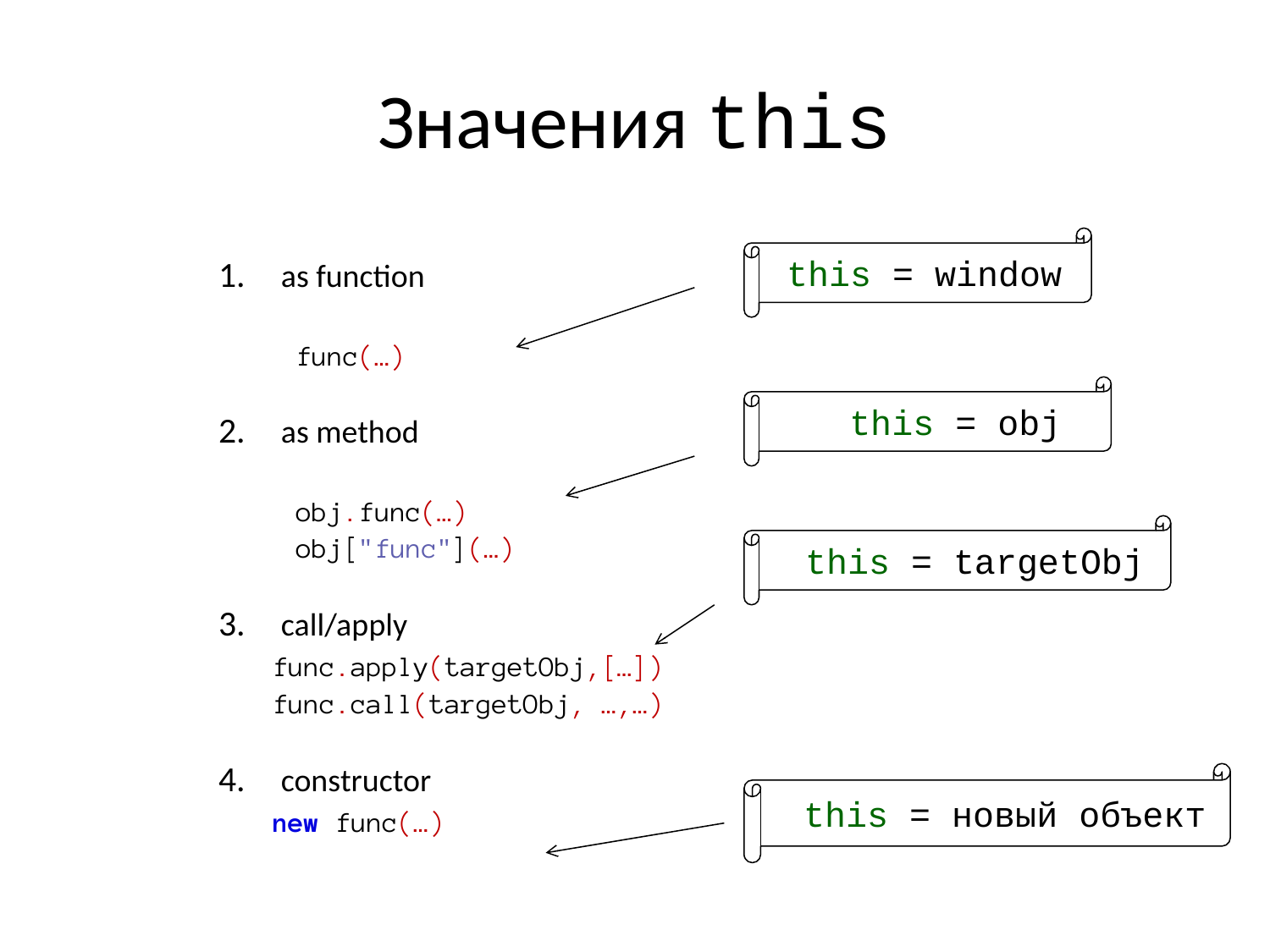

# Значения this

as function

func(…)

as method

obj.func(…)
obj["func"](…)

call/apply
		func.apply(targetObj,[…])
		func.call(targetObj, …,…)

constructor
		new func(…)
this = window
this = obj
this = targetObj
this = новый объект